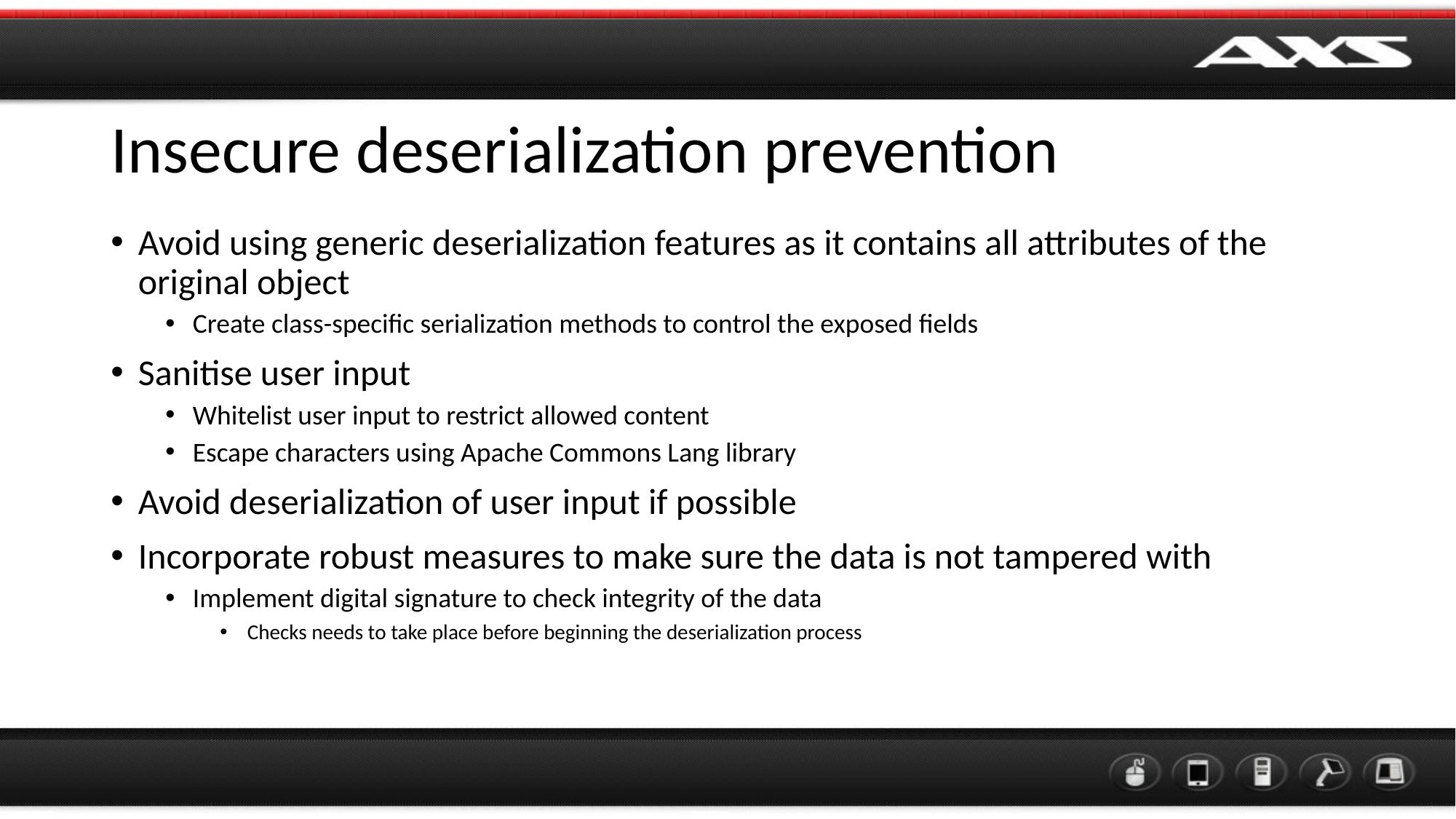

# Insecure deserialization prevention
Avoid using generic deserialization features as it contains all attributes of the original object
Create class-specific serialization methods to control the exposed fields
Sanitise user input
Whitelist user input to restrict allowed content
Escape characters using Apache Commons Lang library
Avoid deserialization of user input if possible
Incorporate robust measures to make sure the data is not tampered with
Implement digital signature to check integrity of the data
Checks needs to take place before beginning the deserialization process